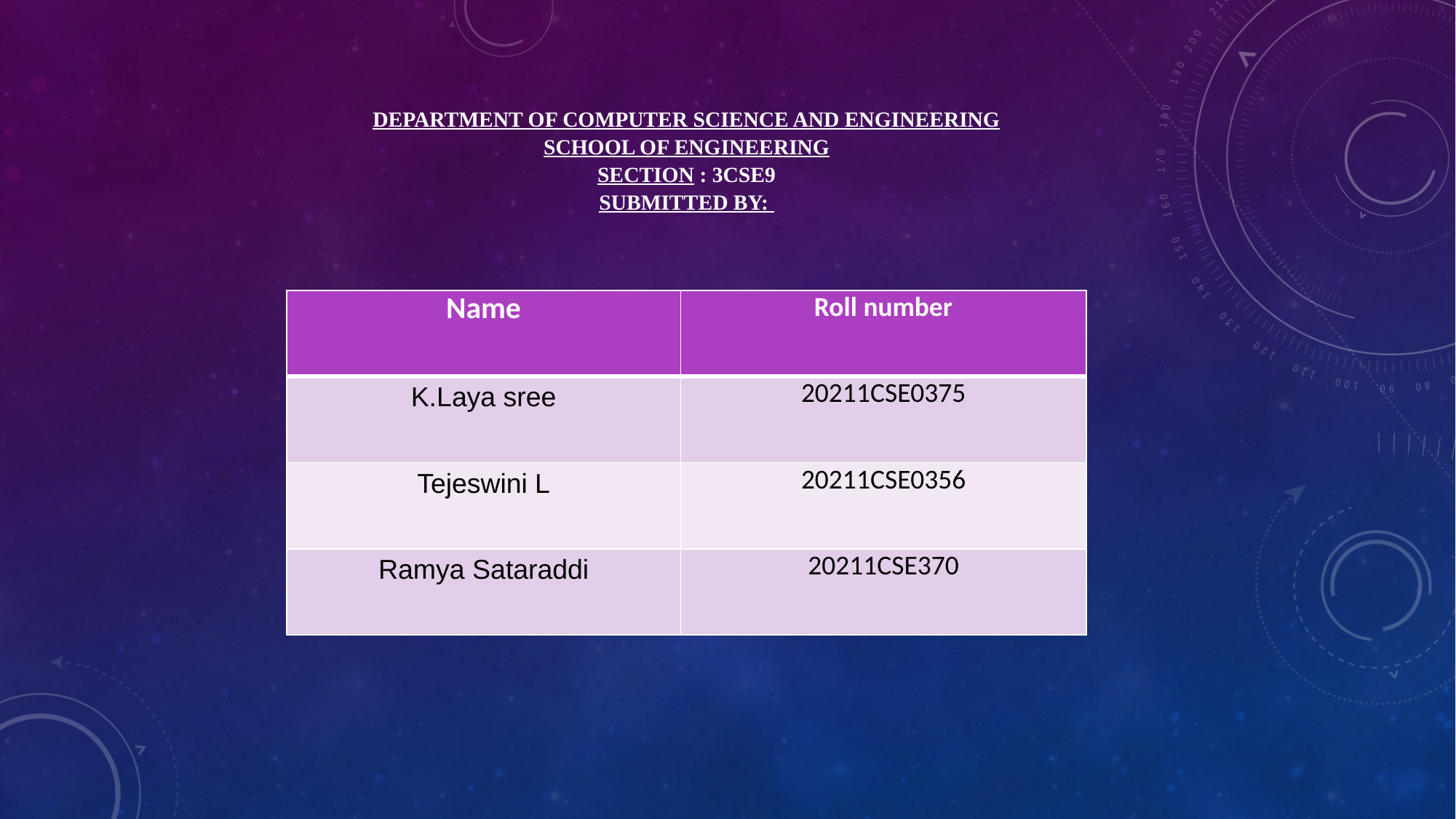

# Department of Computer Science and Engineering School of Engineering Section : 3CSE9 Submitted by:
| Name | Roll number |
| --- | --- |
| K.Laya sree | 20211CSE0375 |
| Tejeswini L | 20211CSE0356 |
| Ramya Sataraddi | 20211CSE370 |